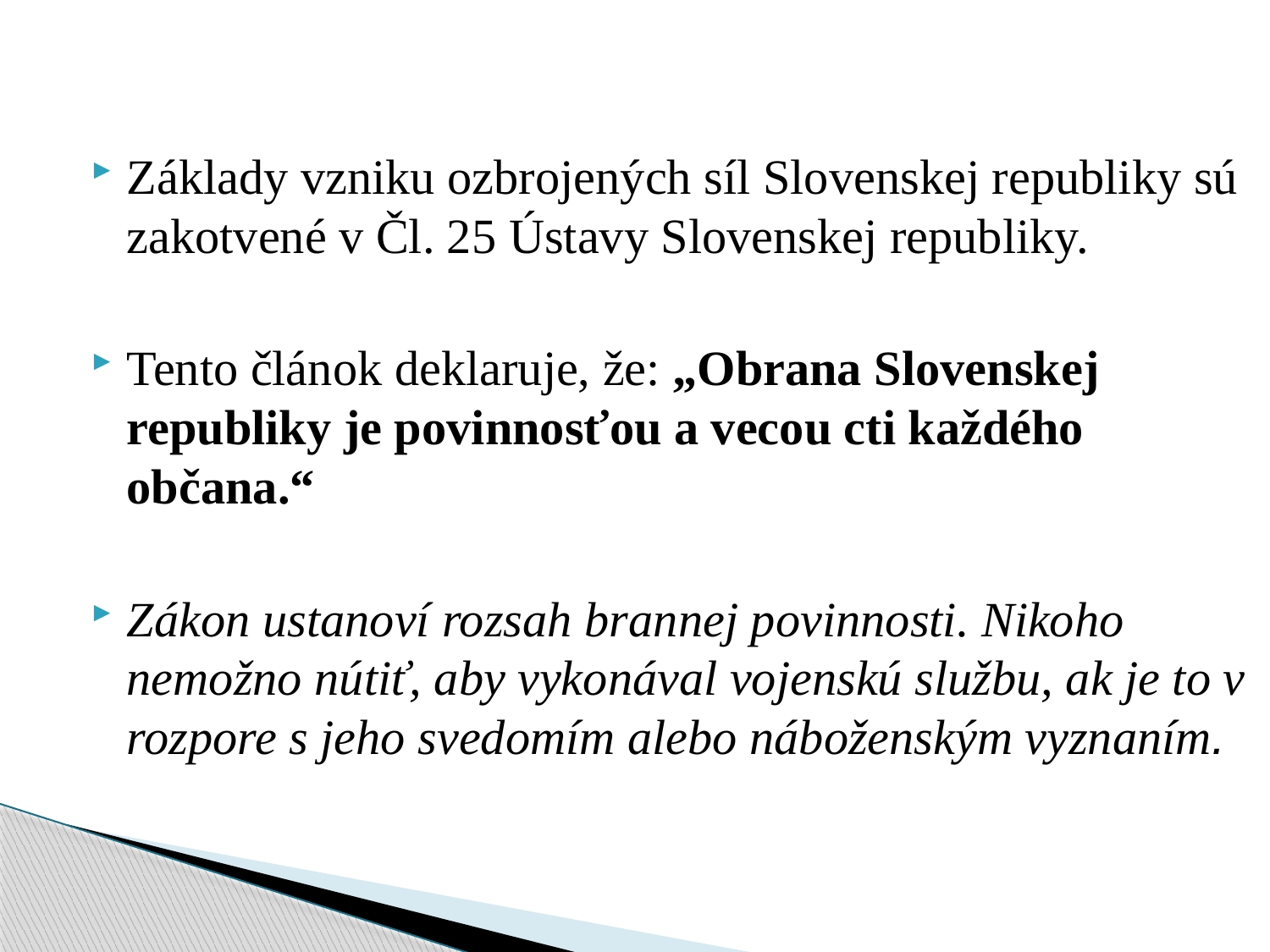

#
Základy vzniku ozbrojených síl Slovenskej republiky sú zakotvené v Čl. 25 Ústavy Slovenskej republiky.

Tento článok deklaruje, že: „Obrana Slovenskej republiky je povinnosťou a vecou cti každého občana.“

Zákon ustanoví rozsah brannej povinnosti. Nikoho nemožno nútiť, aby vykonával vojenskú službu, ak je to v rozpore s jeho svedomím alebo náboženským vyznaním.